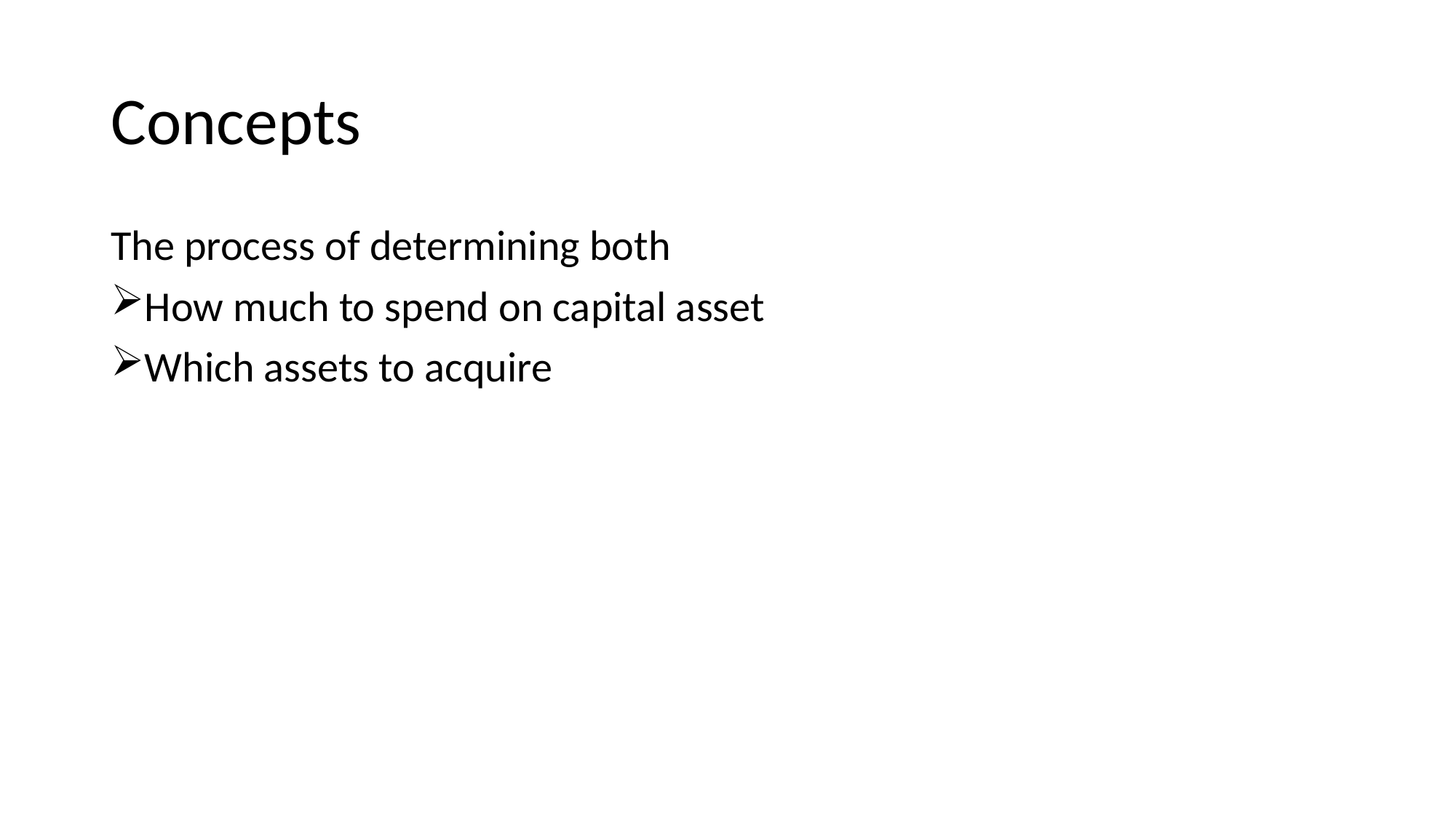

# Concepts
The process of determining both
How much to spend on capital asset
Which assets to acquire